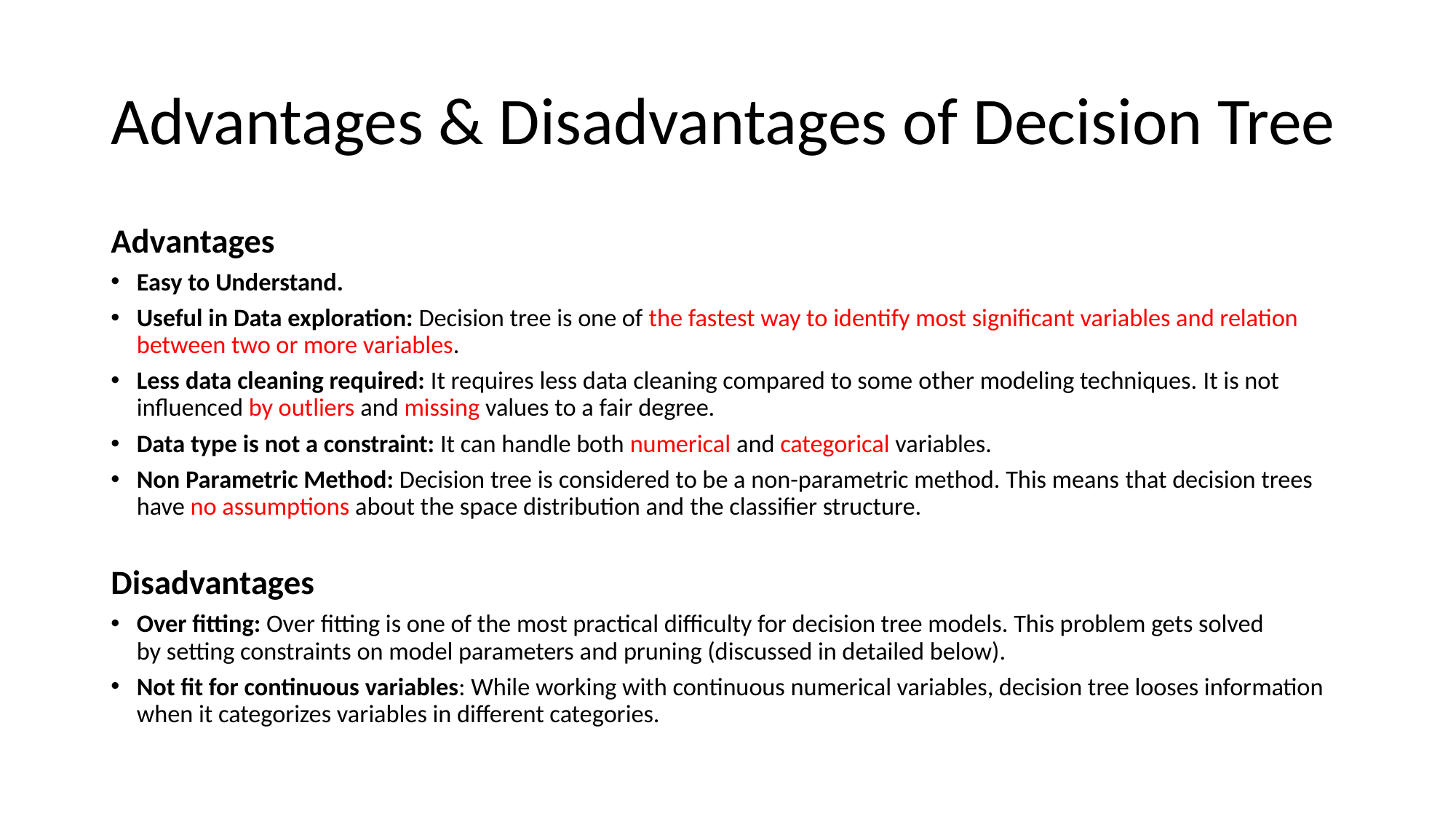

# Advantages & Disadvantages of Decision Tree
Advantages
Easy to Understand.
Useful in Data exploration: Decision tree is one of the fastest way to identify most significant variables and relation between two or more variables.
Less data cleaning required: It requires less data cleaning compared to some other modeling techniques. It is not influenced by outliers and missing values to a fair degree.
Data type is not a constraint: It can handle both numerical and categorical variables.
Non Parametric Method: Decision tree is considered to be a non-parametric method. This means that decision trees have no assumptions about the space distribution and the classifier structure.

Disadvantages
Over fitting: Over fitting is one of the most practical difficulty for decision tree models. This problem gets solved by setting constraints on model parameters and pruning (discussed in detailed below).
Not fit for continuous variables: While working with continuous numerical variables, decision tree looses information when it categorizes variables in different categories.